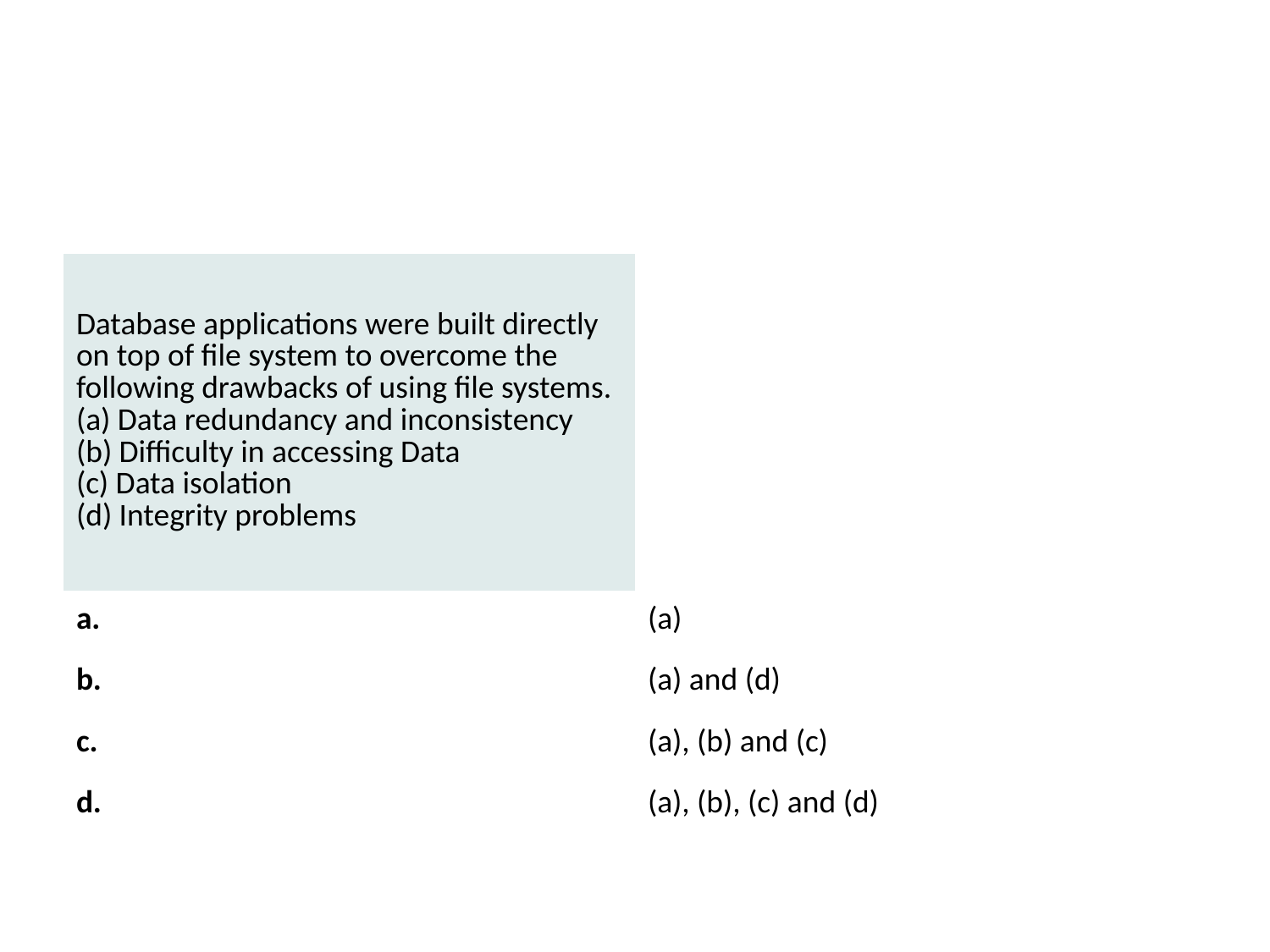

#
| Database applications were built directly on top of file system to overcome the following drawbacks of using file systems. (a) Data redundancy and inconsistency (b) Difficulty in accessing Data (c) Data isolation (d) Integrity problems |  |
| --- | --- |
| a. | (a) |
| b. | (a) and (d) |
| c. | (a), (b) and (c) |
| d. | (a), (b), (c) and (d) |